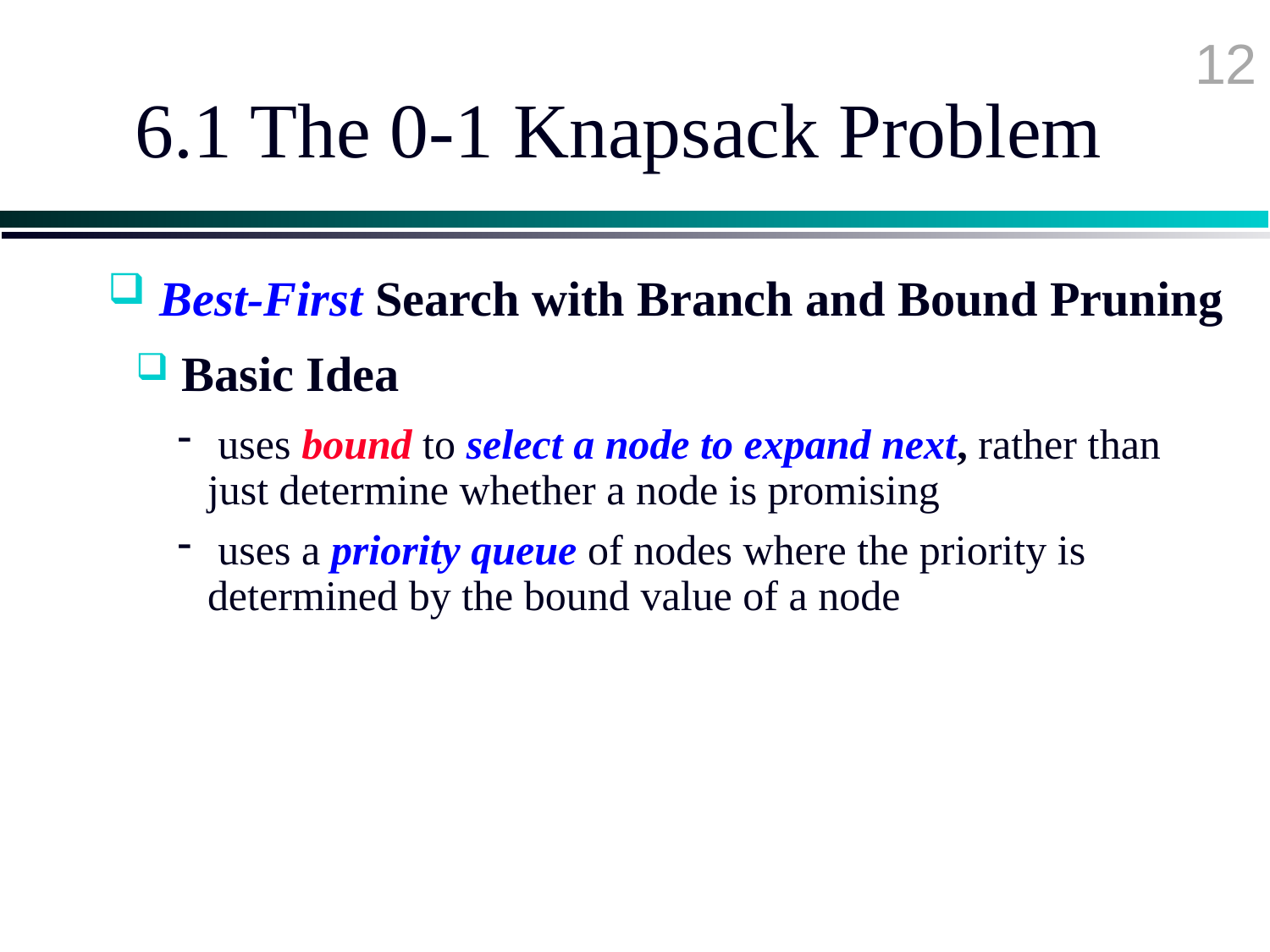

12
# 6.1 The 0-1 Knapsack Problem
 Best-First Search with Branch and Bound Pruning
 Basic Idea
 uses bound to select a node to expand next, rather than just determine whether a node is promising
 uses a priority queue of nodes where the priority is determined by the bound value of a node